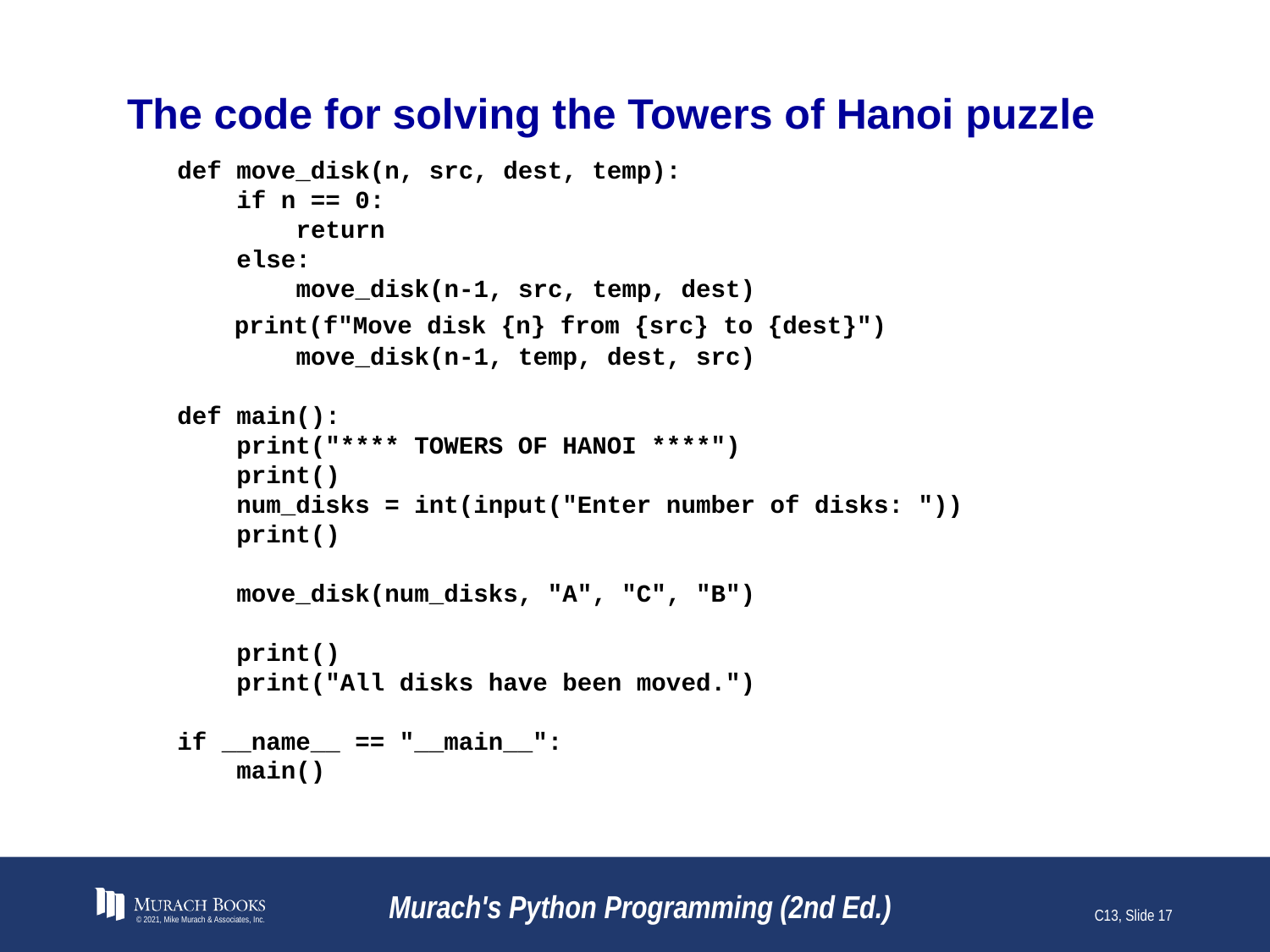

# The code for solving the Towers of Hanoi puzzle
def move_disk(n, src, dest, temp):
    if n == 0:
        return
    else:
        move_disk(n-1, src, temp, dest)
   print(f"Move disk {n} from {src} to {dest}")
        move_disk(n-1, temp, dest, src)

def main():
    print("**** TOWERS OF HANOI ****")
    print()
    num_disks = int(input("Enter number of disks: "))
    print()

    move_disk(num_disks, "A", "C", "B")

    print()
    print("All disks have been moved.")

if __name__ == "__main__":
    main()

© 2021, Mike Murach & Associates, Inc.
Murach's Python Programming (2nd Ed.)

C13, Slide 17